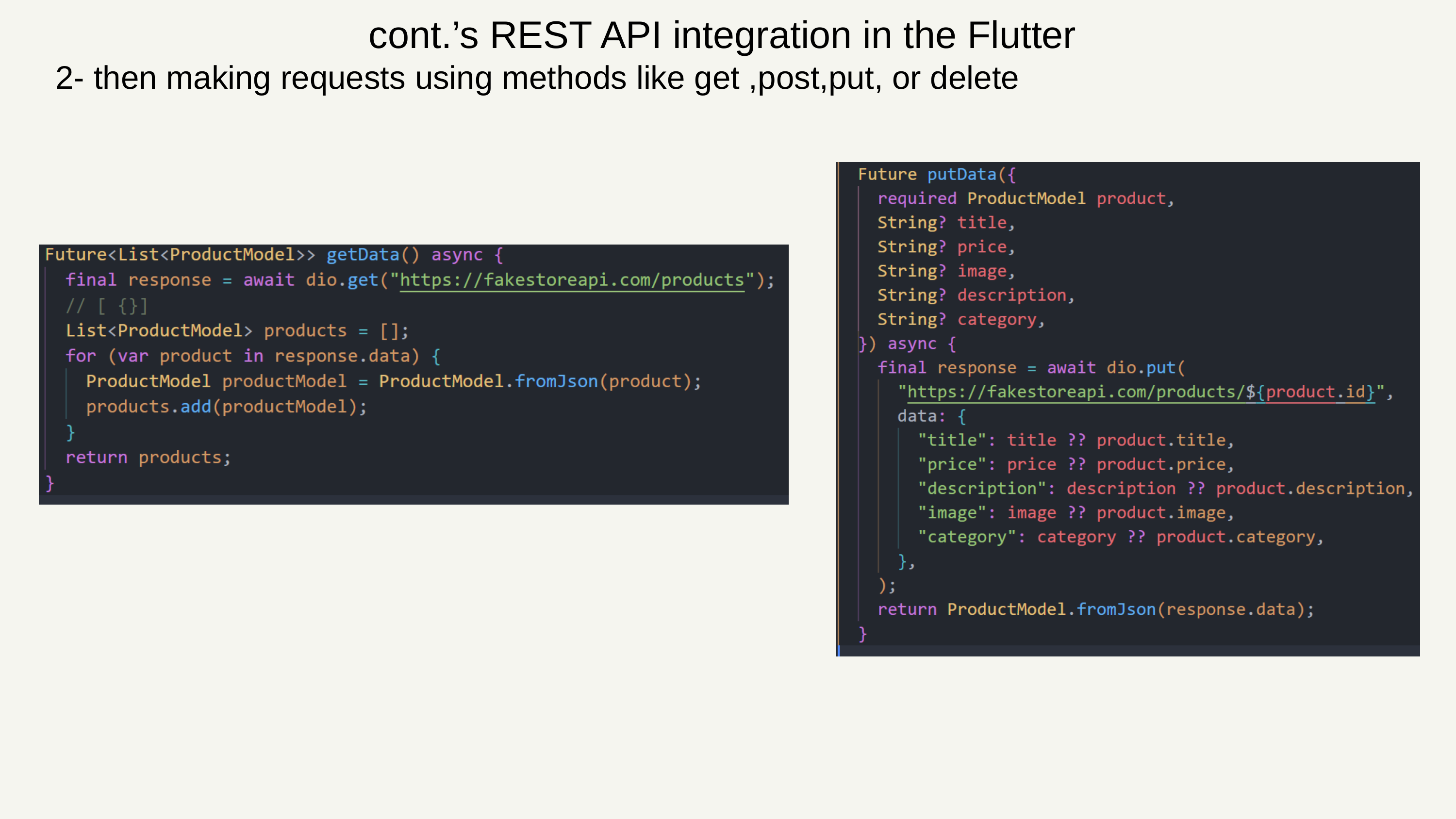

‍cont.’s REST API integration in the Flutter
2- then making requests using methods like get ,post,put, or delete